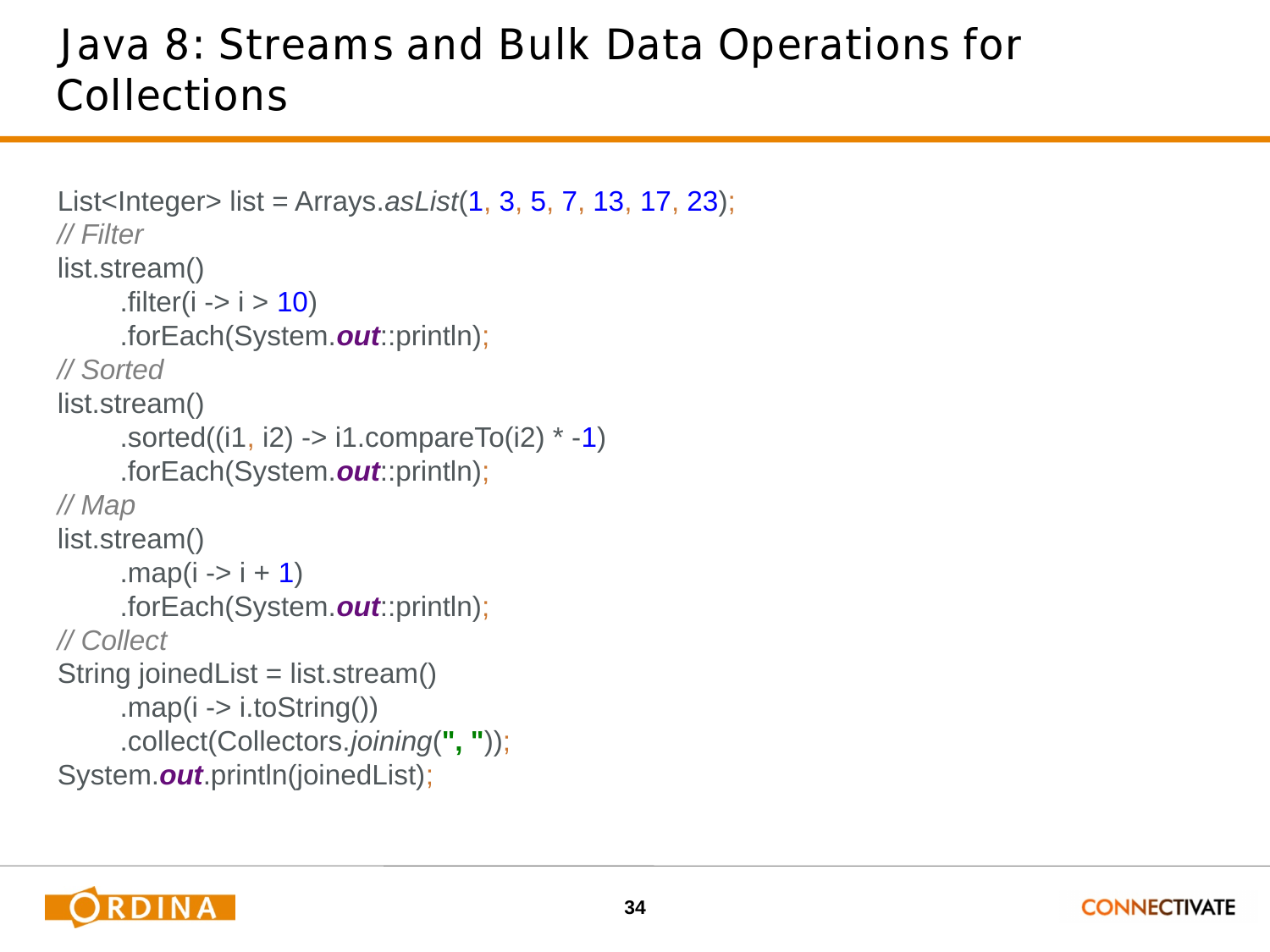

# Java 8: Streams and Bulk Data Operations for Collections
List<Integer> list = Arrays.asList(1, 3, 5, 7, 13, 17, 23);
// Filter
list.stream()
        .filter(i -> i > 10)
        .forEach(System.out::println);
// Sorted
list.stream()
        .sorted((i1, i2) -> i1.compareTo(i2) * -1)
        .forEach(System.out::println);
// Map
list.stream()
        .map(i -> i + 1)
        .forEach(System.out::println);
// Collect
String joinedList = list.stream()
        .map(i -> i.toString())
        .collect(Collectors.joining(", "));
System.out.println(joinedList);